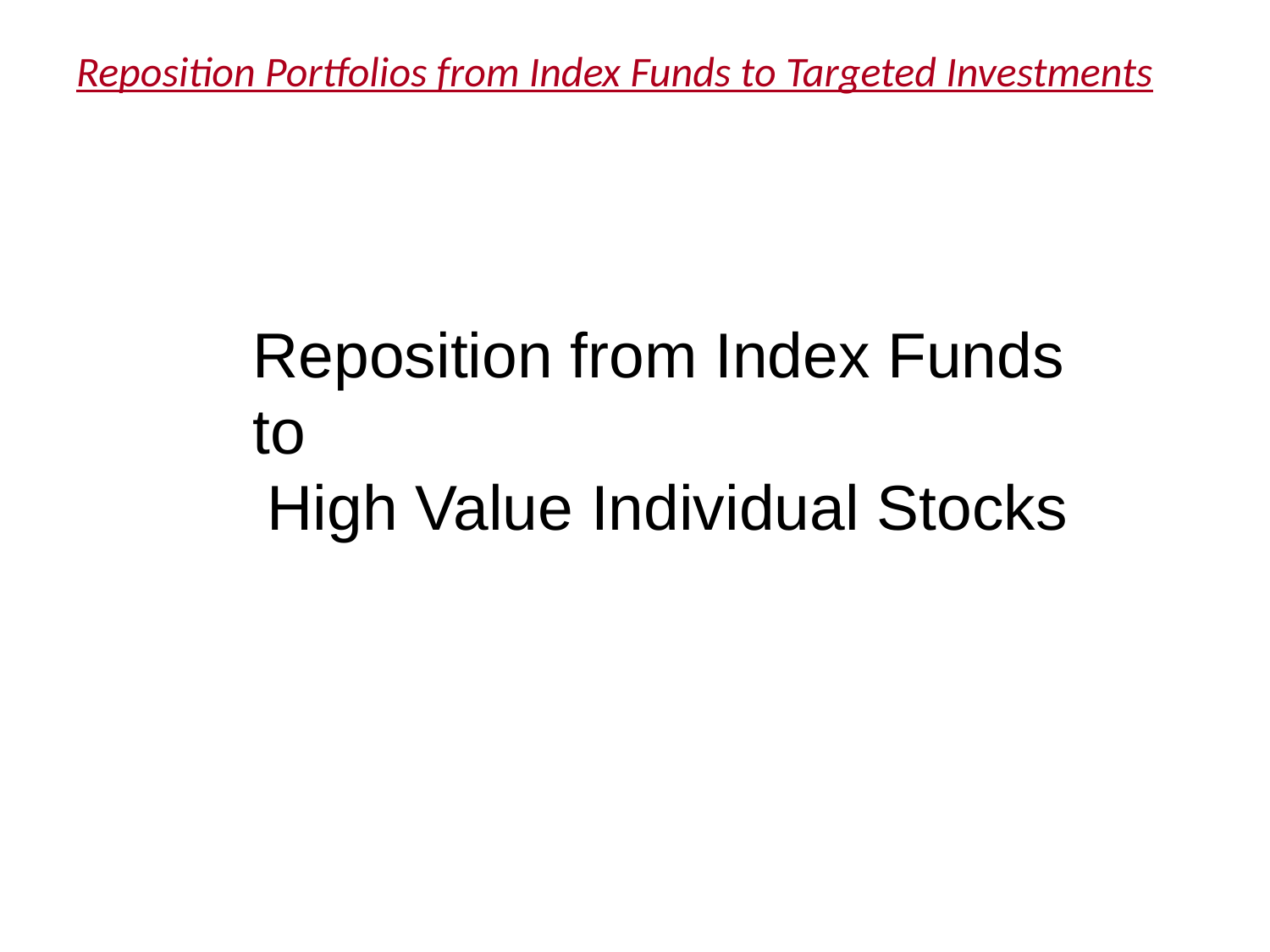

# Reposition Portfolios from Index Funds to Targeted Investments
Reposition from Index Funds
to
High Value Individual Stocks